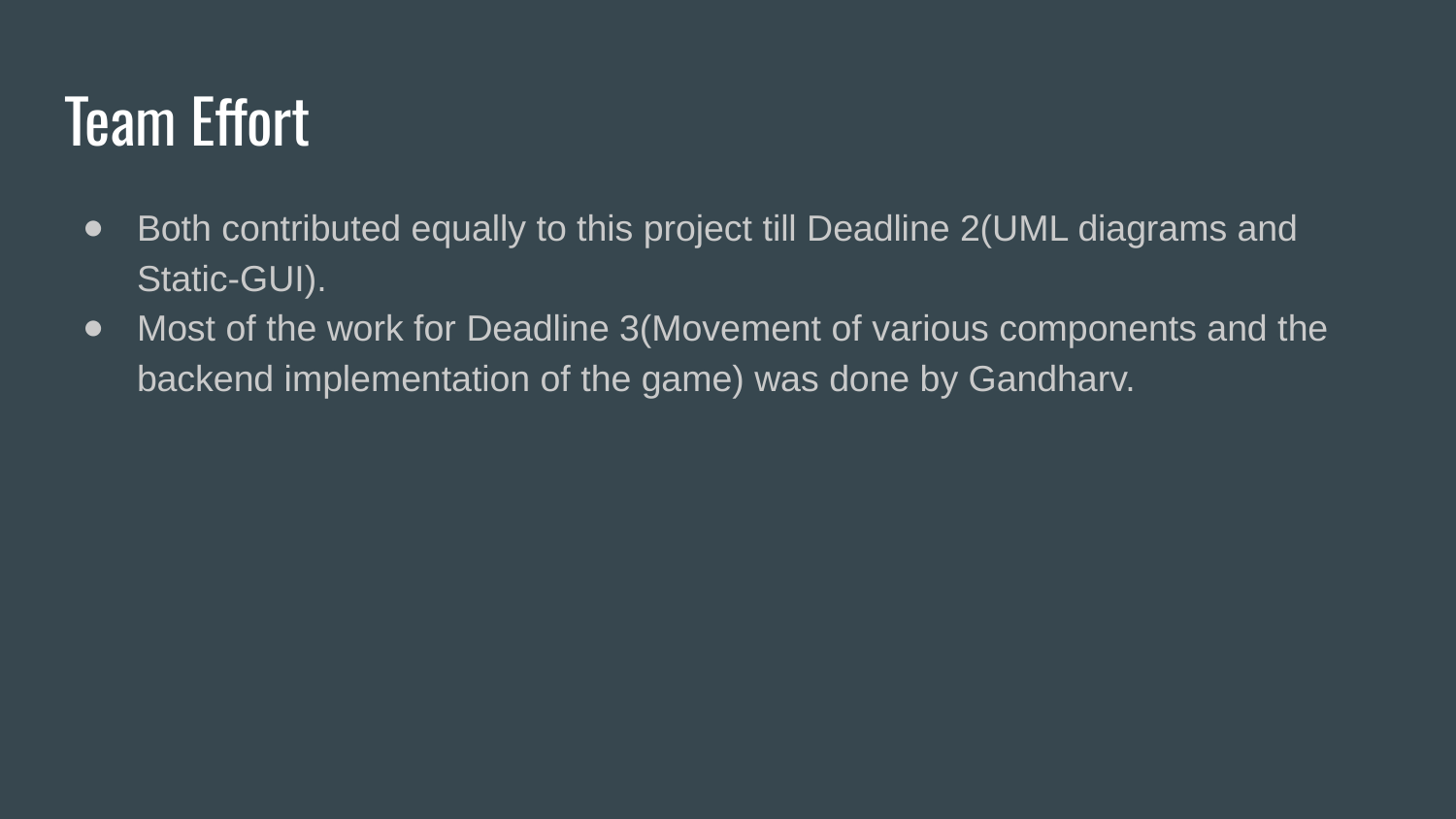

# Team Effort
Both contributed equally to this project till Deadline 2(UML diagrams and Static-GUI).
Most of the work for Deadline 3(Movement of various components and the backend implementation of the game) was done by Gandharv.